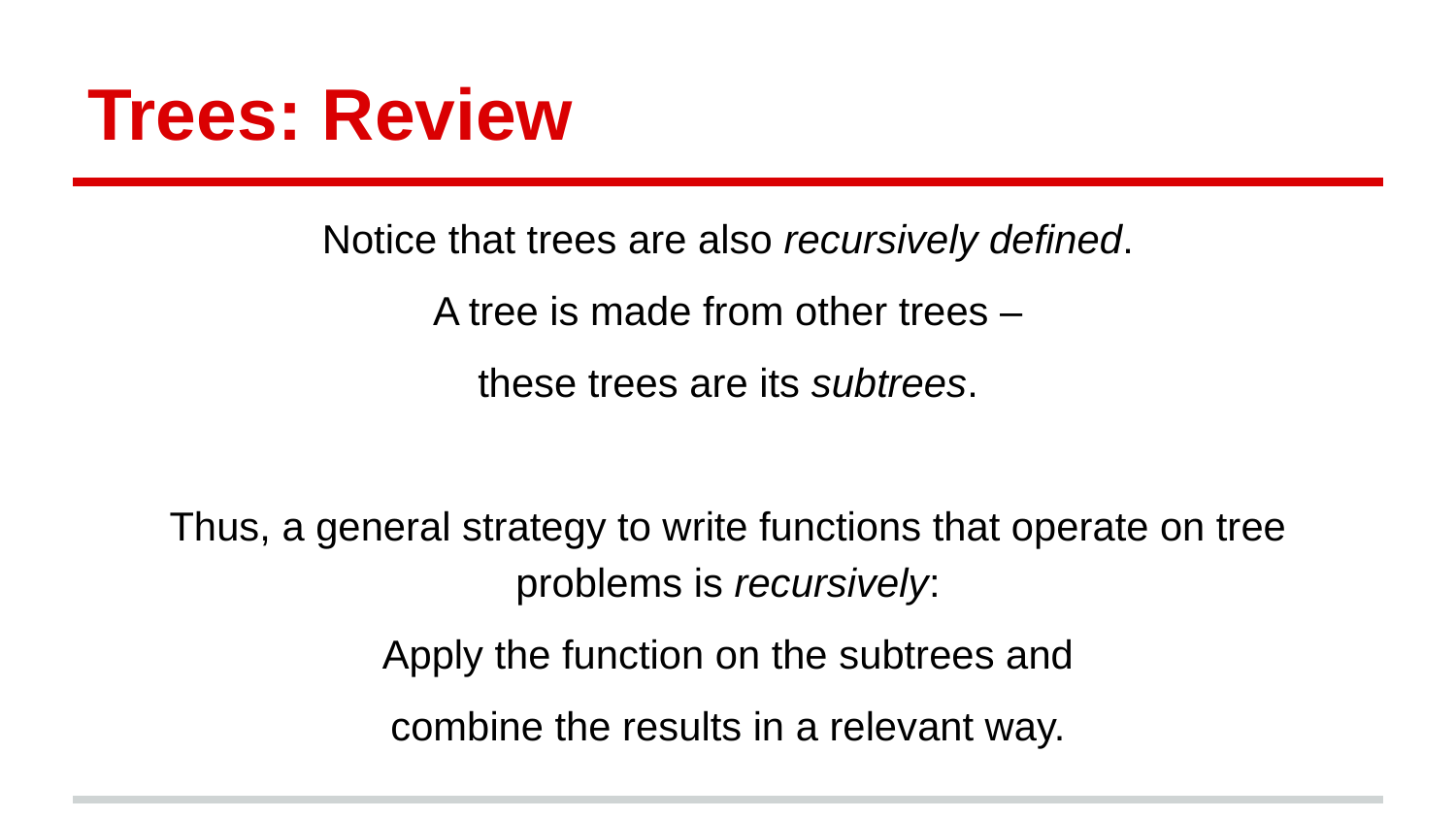

# Trees: Review
Notice that trees are also recursively defined.
A tree is made from other trees –
these trees are its subtrees.

Thus, a general strategy to write functions that operate on tree problems is recursively:
Apply the function on the subtrees and
combine the results in a relevant way.